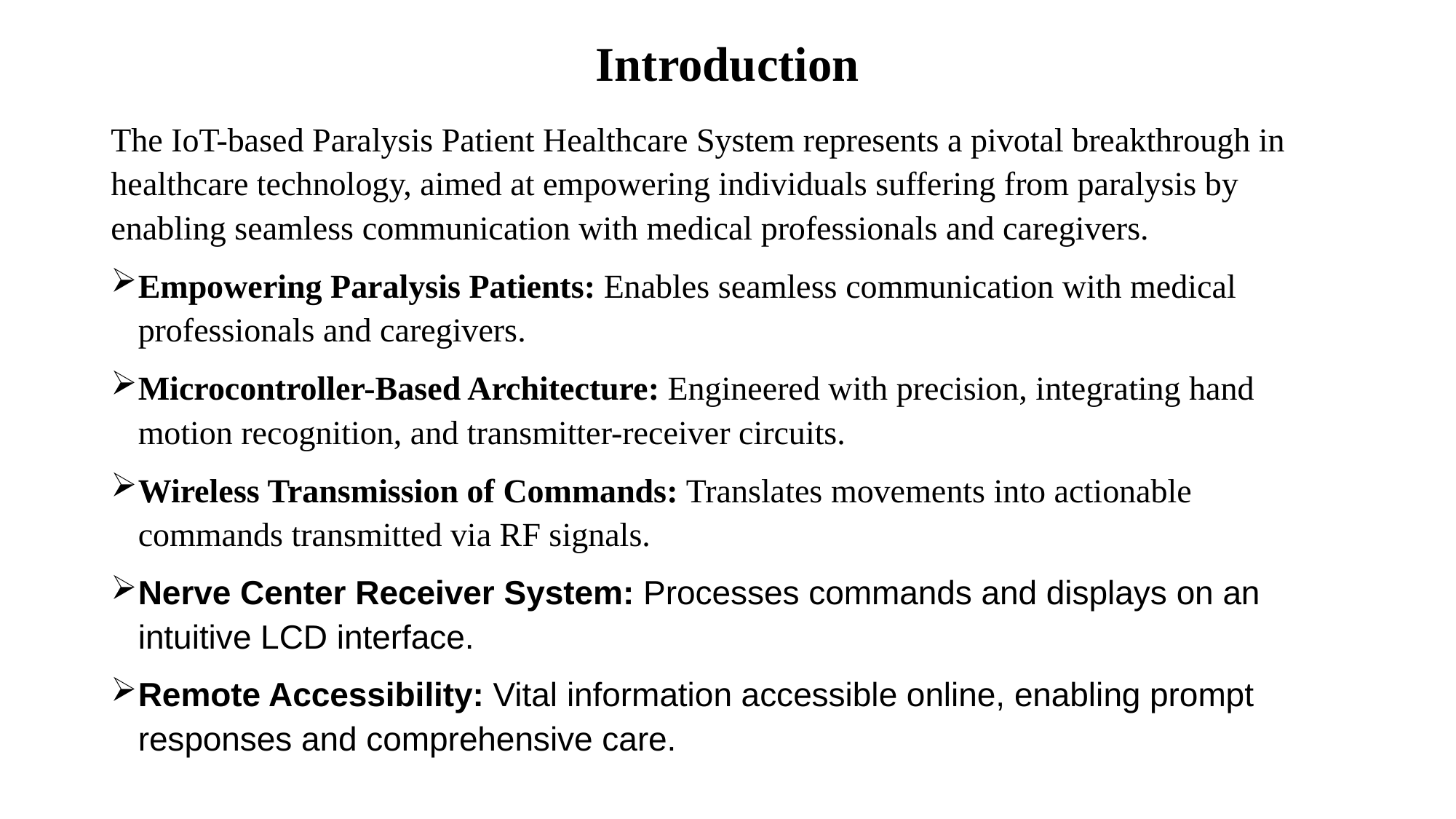

# Introduction
The IoT-based Paralysis Patient Healthcare System represents a pivotal breakthrough in healthcare technology, aimed at empowering individuals suffering from paralysis by enabling seamless communication with medical professionals and caregivers.
Empowering Paralysis Patients: Enables seamless communication with medical professionals and caregivers.
Microcontroller-Based Architecture: Engineered with precision, integrating hand motion recognition, and transmitter-receiver circuits.
Wireless Transmission of Commands: Translates movements into actionable commands transmitted via RF signals.
Nerve Center Receiver System: Processes commands and displays on an intuitive LCD interface.
Remote Accessibility: Vital information accessible online, enabling prompt responses and comprehensive care.